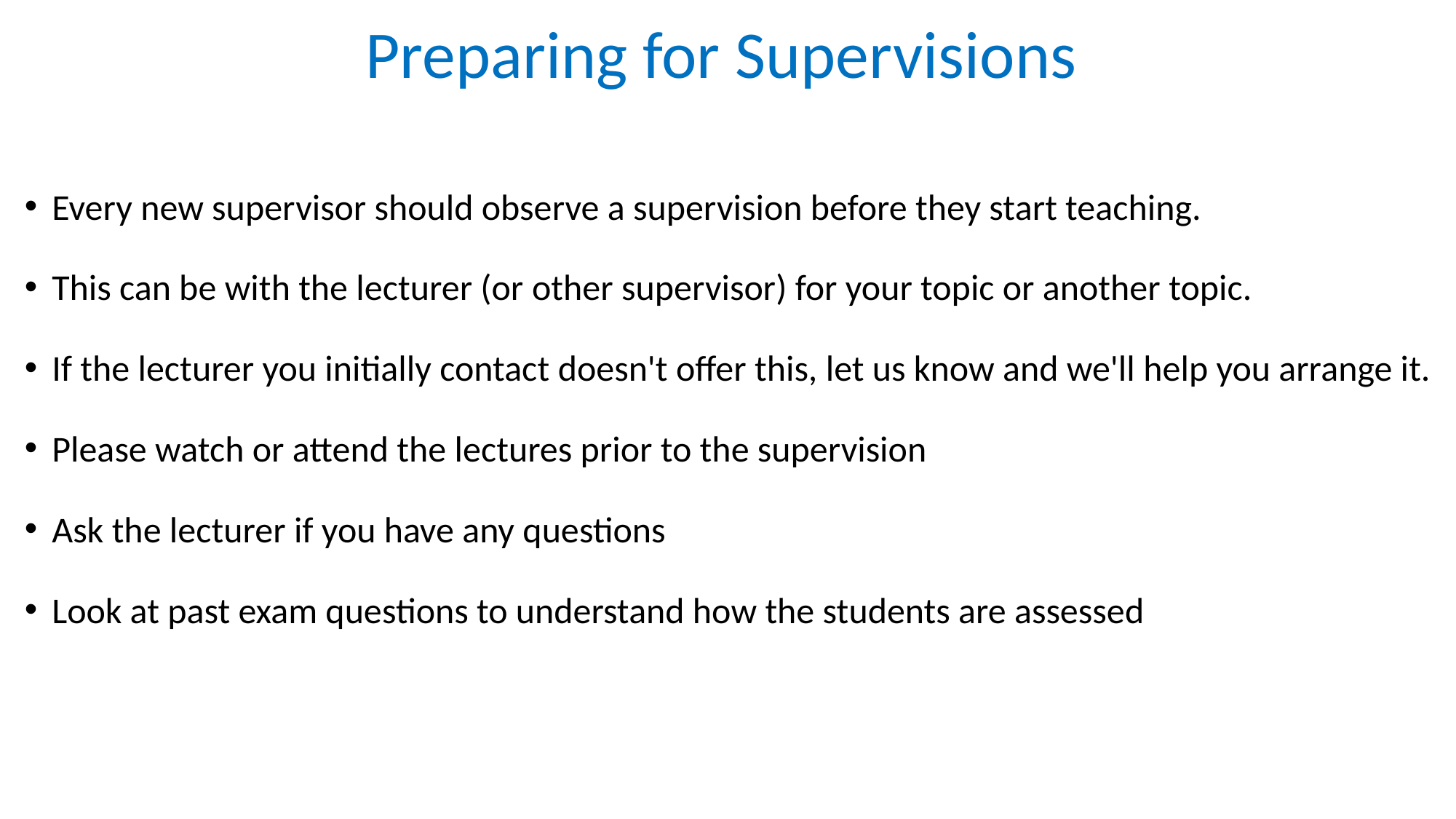

# Preparing for Supervisions
Every new supervisor should observe a supervision before they start teaching.
This can be with the lecturer (or other supervisor) for your topic or another topic.
If the lecturer you initially contact doesn't offer this, let us know and we'll help you arrange it.
Please watch or attend the lectures prior to the supervision
Ask the lecturer if you have any questions
Look at past exam questions to understand how the students are assessed